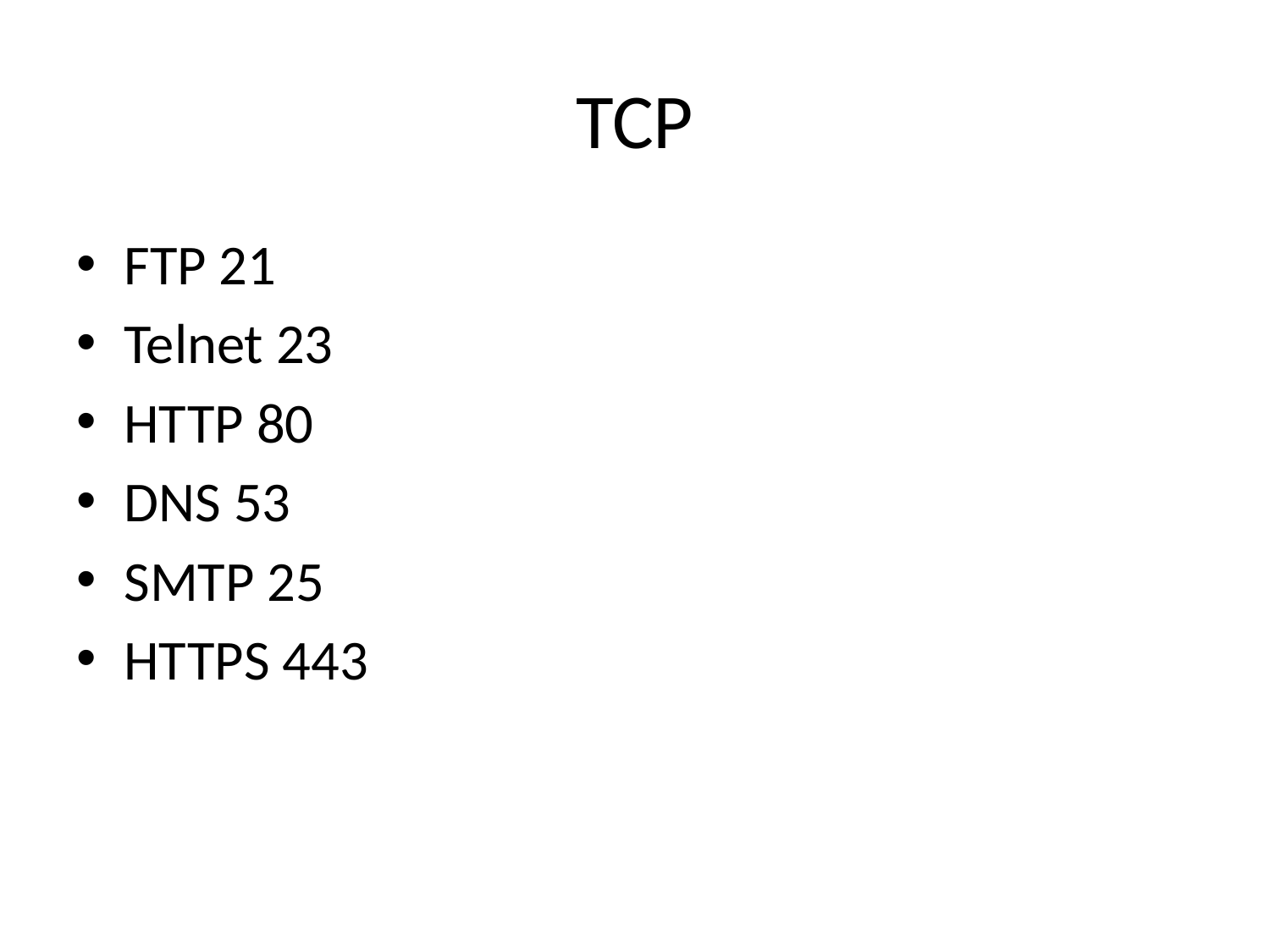

# TCP
FTP 21
Telnet 23
HTTP 80
DNS 53
SMTP 25
HTTPS 443